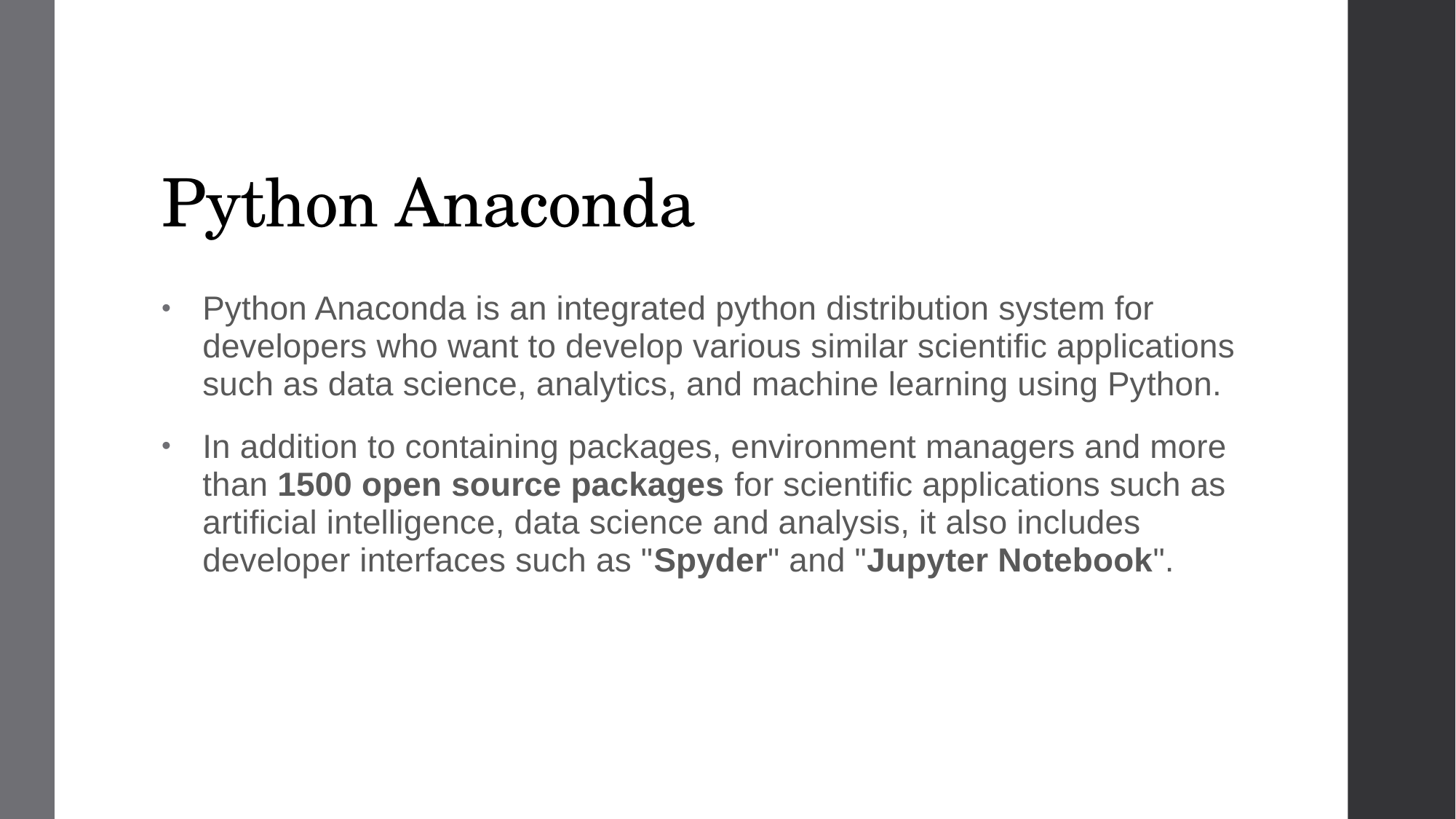

# Python Anaconda
Python Anaconda is an integrated python distribution system for developers who want to develop various similar scientific applications such as data science, analytics, and machine learning using Python.
In addition to containing packages, environment managers and more than 1500 open source packages for scientific applications such as artificial intelligence, data science and analysis, it also includes developer interfaces such as "Spyder" and "Jupyter Notebook".